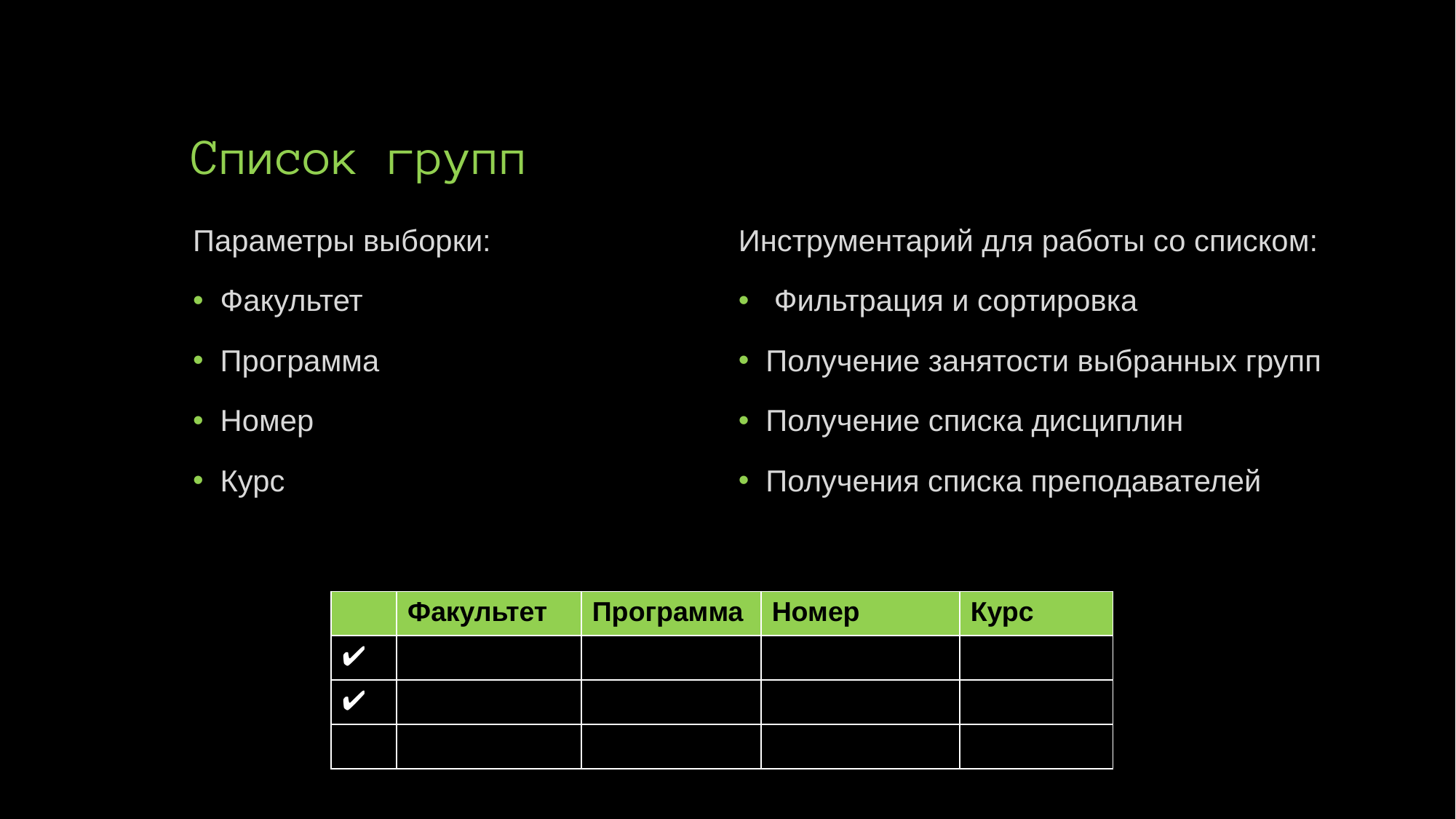

# Список групп
Параметры выборки:
Факультет
Программа
Номер
Курс
Инструментарий для работы со списком:
 Фильтрация и сортировка
Получение занятости выбранных групп
Получение списка дисциплин
Получения списка преподавателей
|  | Факультет | Программа | Номер | Курс |
| --- | --- | --- | --- | --- |
| ✔ |  |  |  |  |
| ✔ |  |  |  |  |
|  |  |  |  |  |